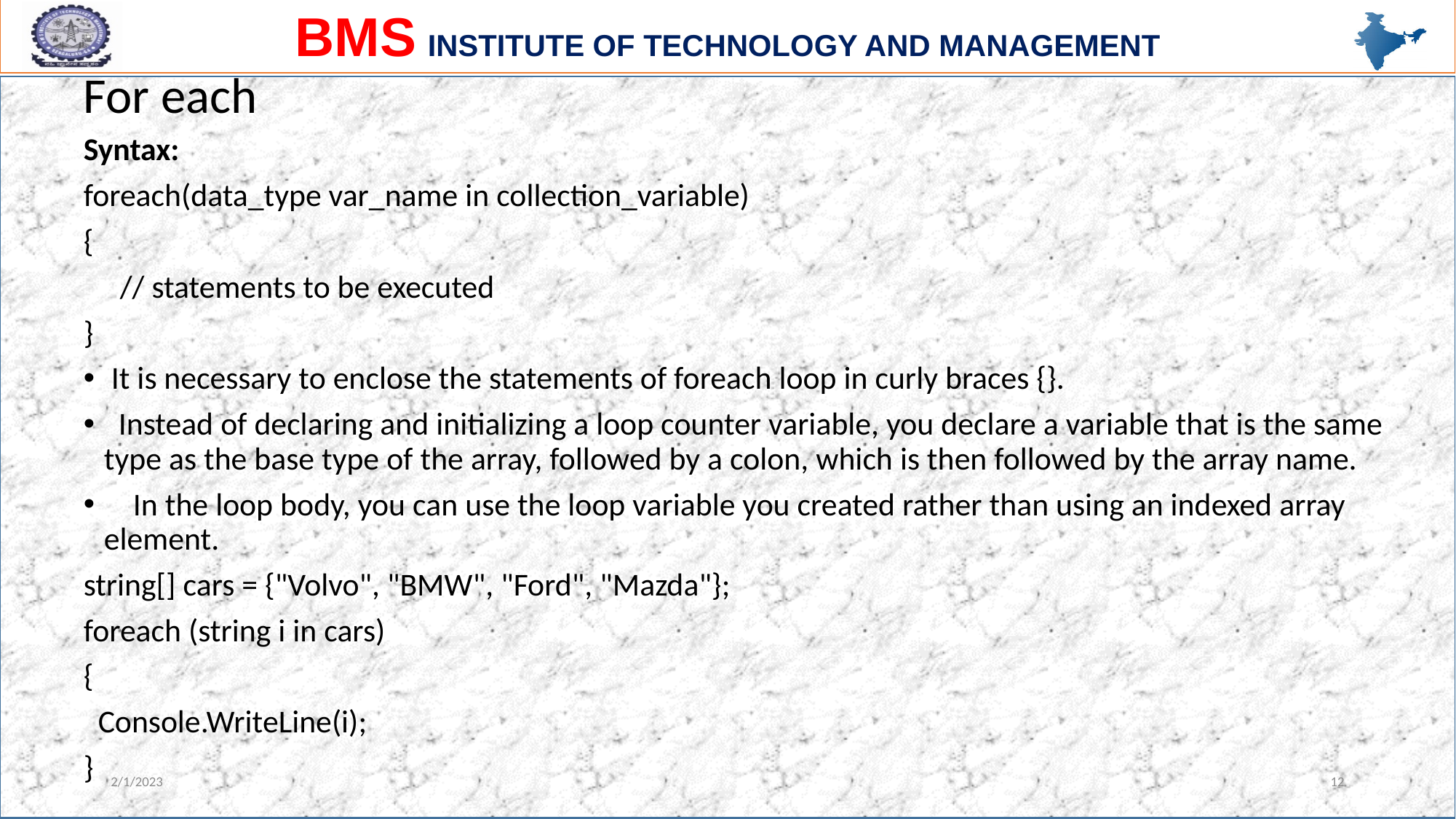

# For each
Syntax:
foreach(data_type var_name in collection_variable)
{
     // statements to be executed
}
 It is necessary to enclose the statements of foreach loop in curly braces {}.
  Instead of declaring and initializing a loop counter variable, you declare a variable that is the same type as the base type of the array, followed by a colon, which is then followed by the array name.
    In the loop body, you can use the loop variable you created rather than using an indexed array element.
string[] cars = {"Volvo", "BMW", "Ford", "Mazda"};
foreach (string i in cars)
{
  Console.WriteLine(i);
}

2/1/2023
12